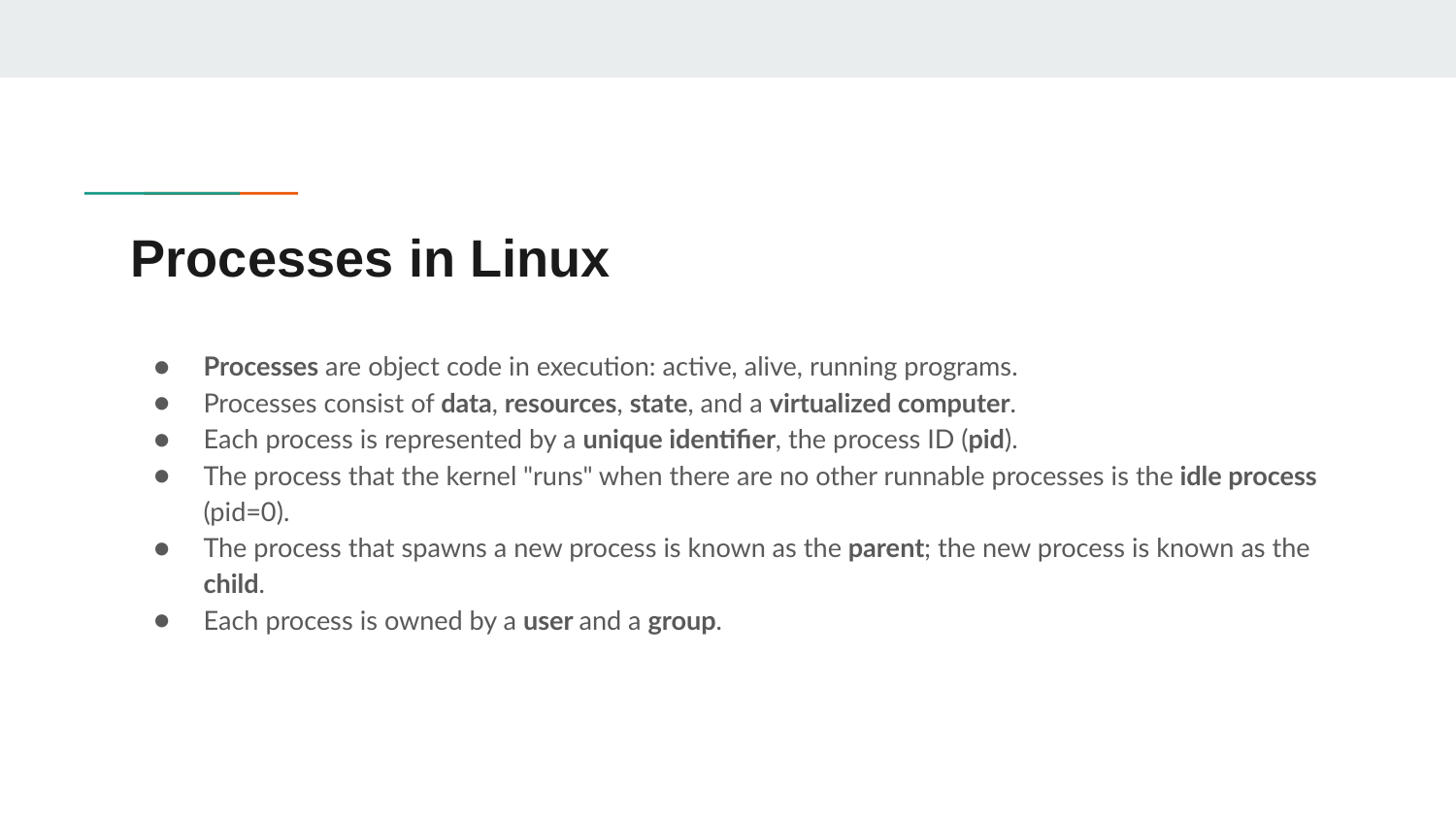

# Processes in Linux
Processes are object code in execution: active, alive, running programs.
Processes consist of data, resources, state, and a virtualized computer.
Each process is represented by a unique identifier, the process ID (pid).
The process that the kernel "runs" when there are no other runnable processes is the idle process (pid=0).
The process that spawns a new process is known as the parent; the new process is known as the child.
Each process is owned by a user and a group.